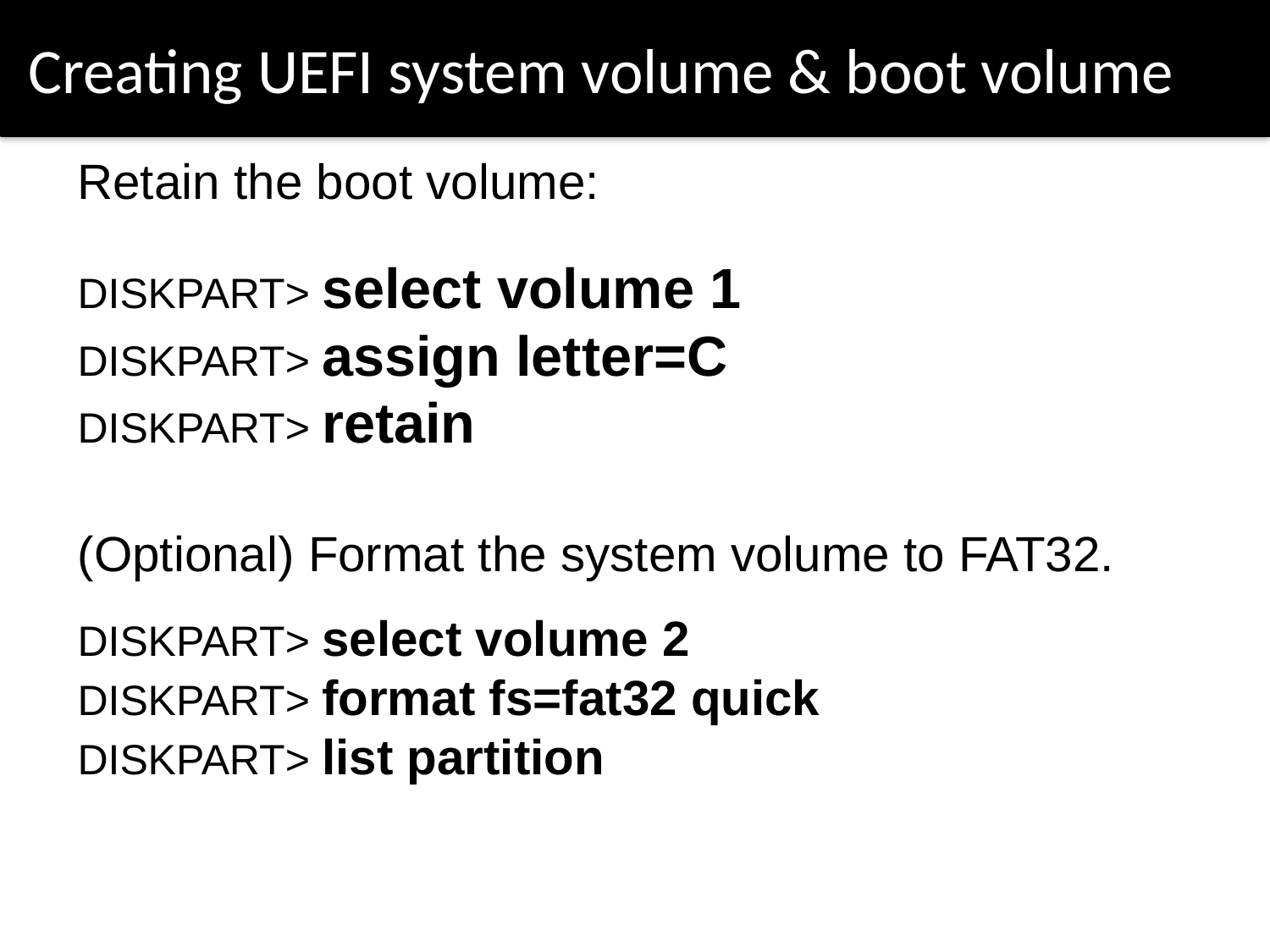

# Creating UEFI system volume & boot volume
Retain the boot volume:

DISKPART> select volume 1
DISKPART> assign letter=C
DISKPART> retain

(Optional) Format the system volume to FAT32.

DISKPART> select volume 2
DISKPART> format fs=fat32 quick
DISKPART> list partition